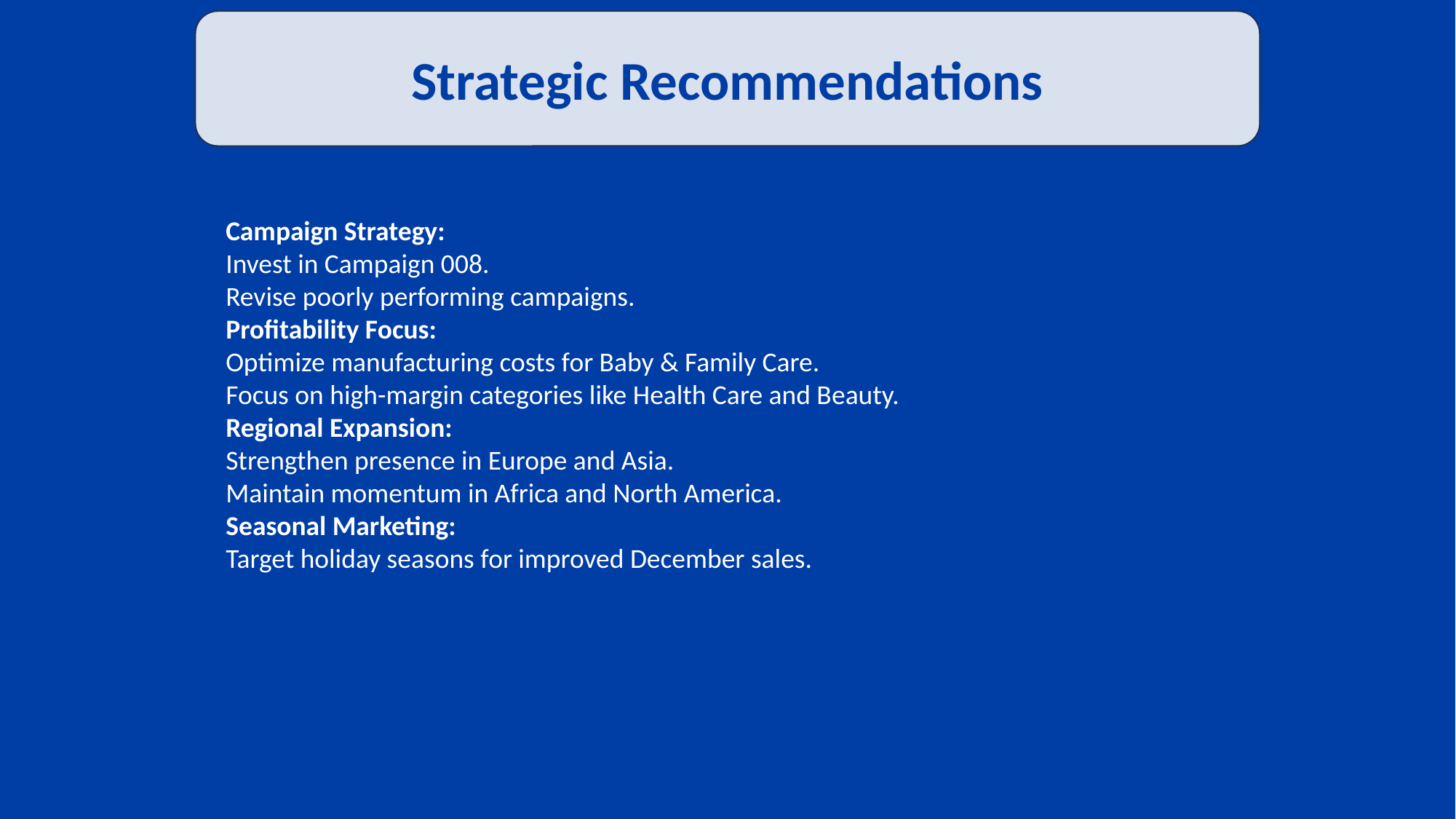

Strategic Recommendations
Campaign Strategy:
Invest in Campaign 008.
Revise poorly performing campaigns.
Profitability Focus:
Optimize manufacturing costs for Baby & Family Care.
Focus on high-margin categories like Health Care and Beauty.
Regional Expansion:
Strengthen presence in Europe and Asia.
Maintain momentum in Africa and North America.
Seasonal Marketing:
Target holiday seasons for improved December sales.